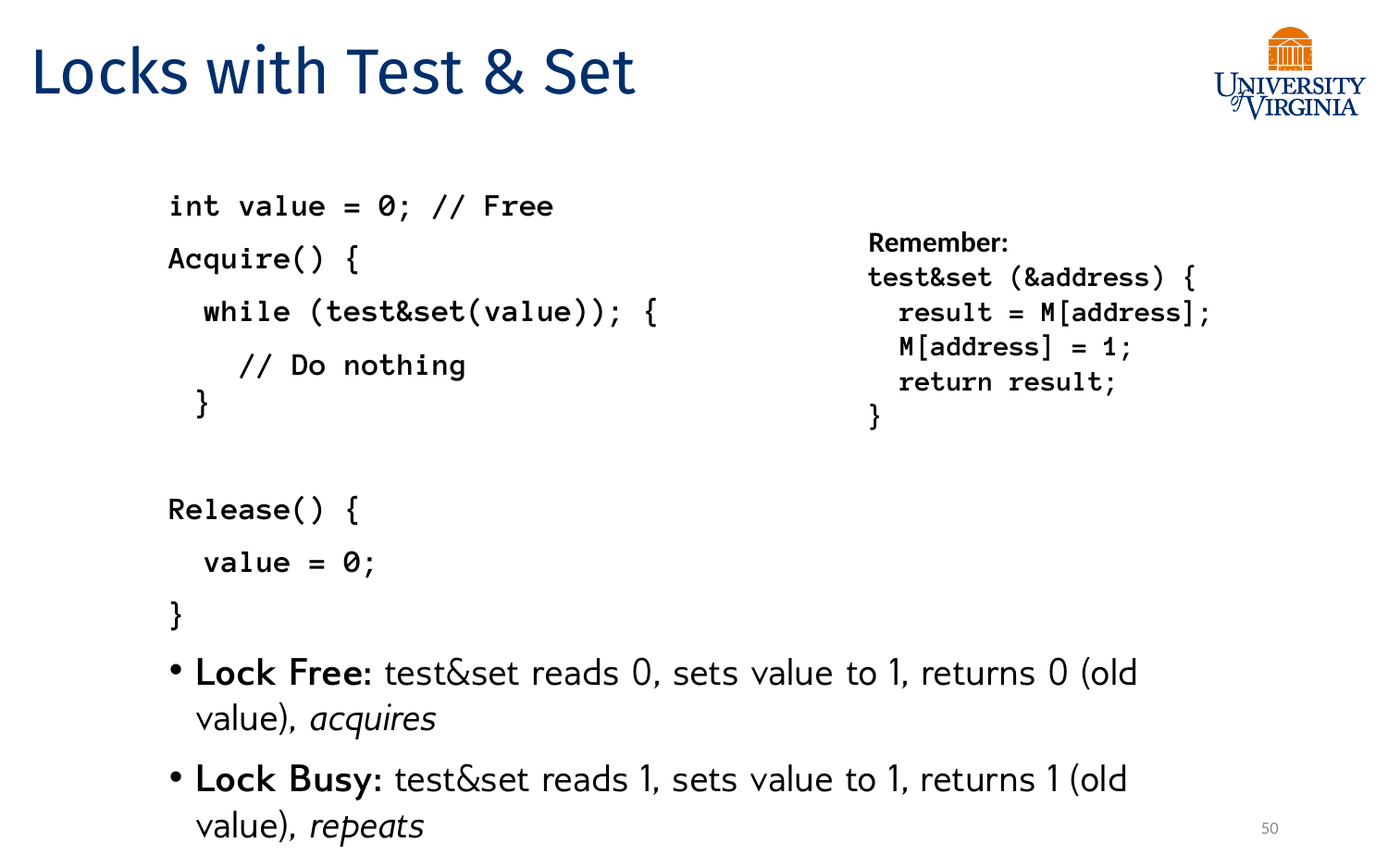

# Locks with Test & Set
int value = 0; // Free
Acquire() {
  while (test&set(value)); {
    // Do nothing
}

Release() {
  value = 0;
}
Lock Free: test&set reads 0, sets value to 1, returns 0 (old value), acquires
Lock Busy: test&set reads 1, sets value to 1, returns 1 (old value), repeats

Remember:
test&set (&address) {
  result = M[address];
  M[address] = 1;
  return result;
}

50